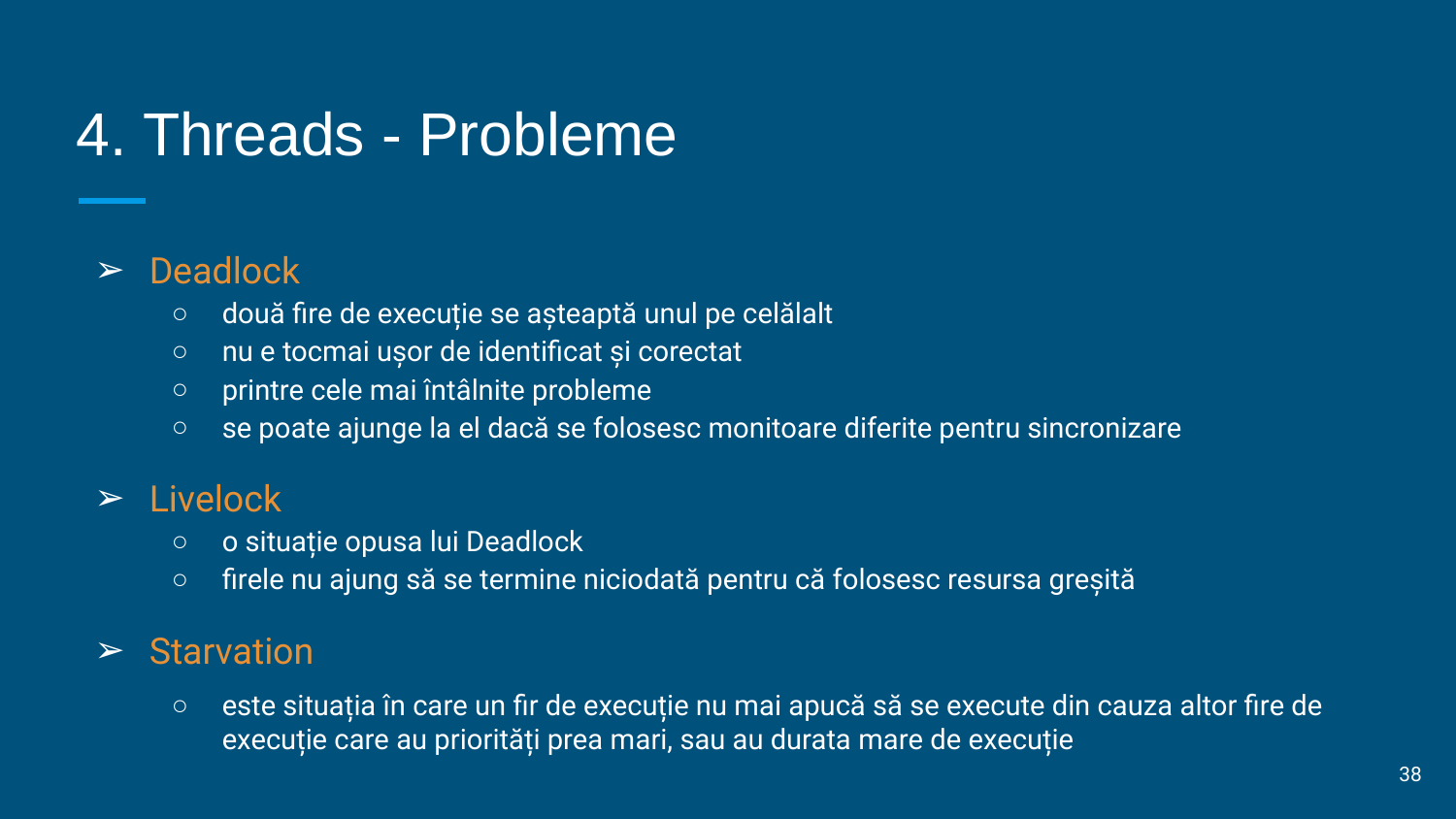

# 4. Threads - Probleme
Deadlock
două fire de execuție se așteaptă unul pe celălalt
nu e tocmai ușor de identificat și corectat
printre cele mai întâlnite probleme
se poate ajunge la el dacă se folosesc monitoare diferite pentru sincronizare
Livelock
o situație opusa lui Deadlock
firele nu ajung să se termine niciodată pentru că folosesc resursa greșită
Starvation
este situația în care un fir de execuție nu mai apucă să se execute din cauza altor fire de execuție care au priorități prea mari, sau au durata mare de execuție
38